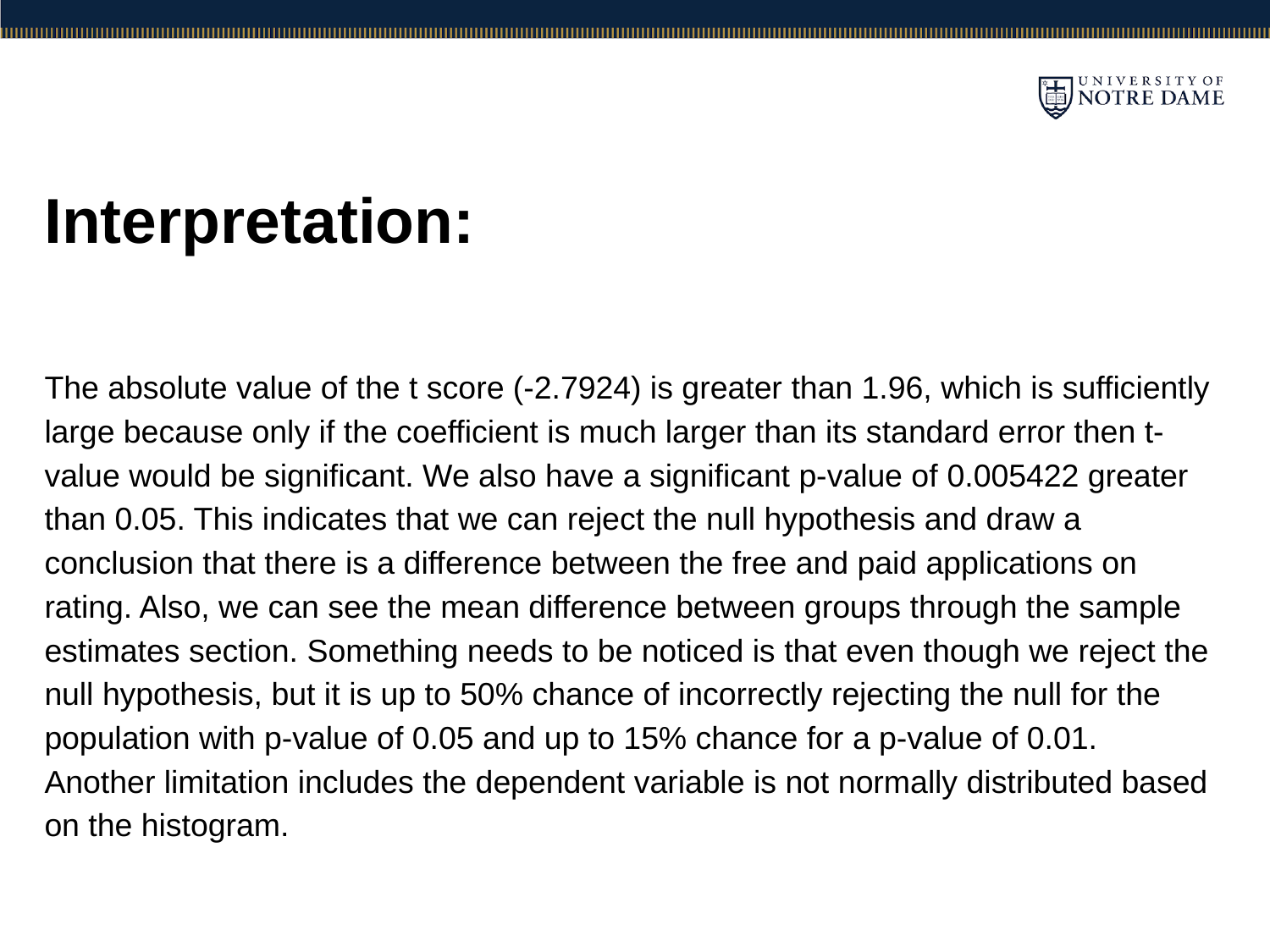

# Interpretation:

The absolute value of the t score (-2.7924) is greater than 1.96, which is sufficiently large because only if the coefficient is much larger than its standard error then t-value would be significant. We also have a significant p-value of 0.005422 greater than 0.05. This indicates that we can reject the null hypothesis and draw a conclusion that there is a difference between the free and paid applications on rating. Also, we can see the mean difference between groups through the sample estimates section. Something needs to be noticed is that even though we reject the null hypothesis, but it is up to 50% chance of incorrectly rejecting the null for the population with p-value of 0.05 and up to 15% chance for a p-value of 0.01. Another limitation includes the dependent variable is not normally distributed based on the histogram.